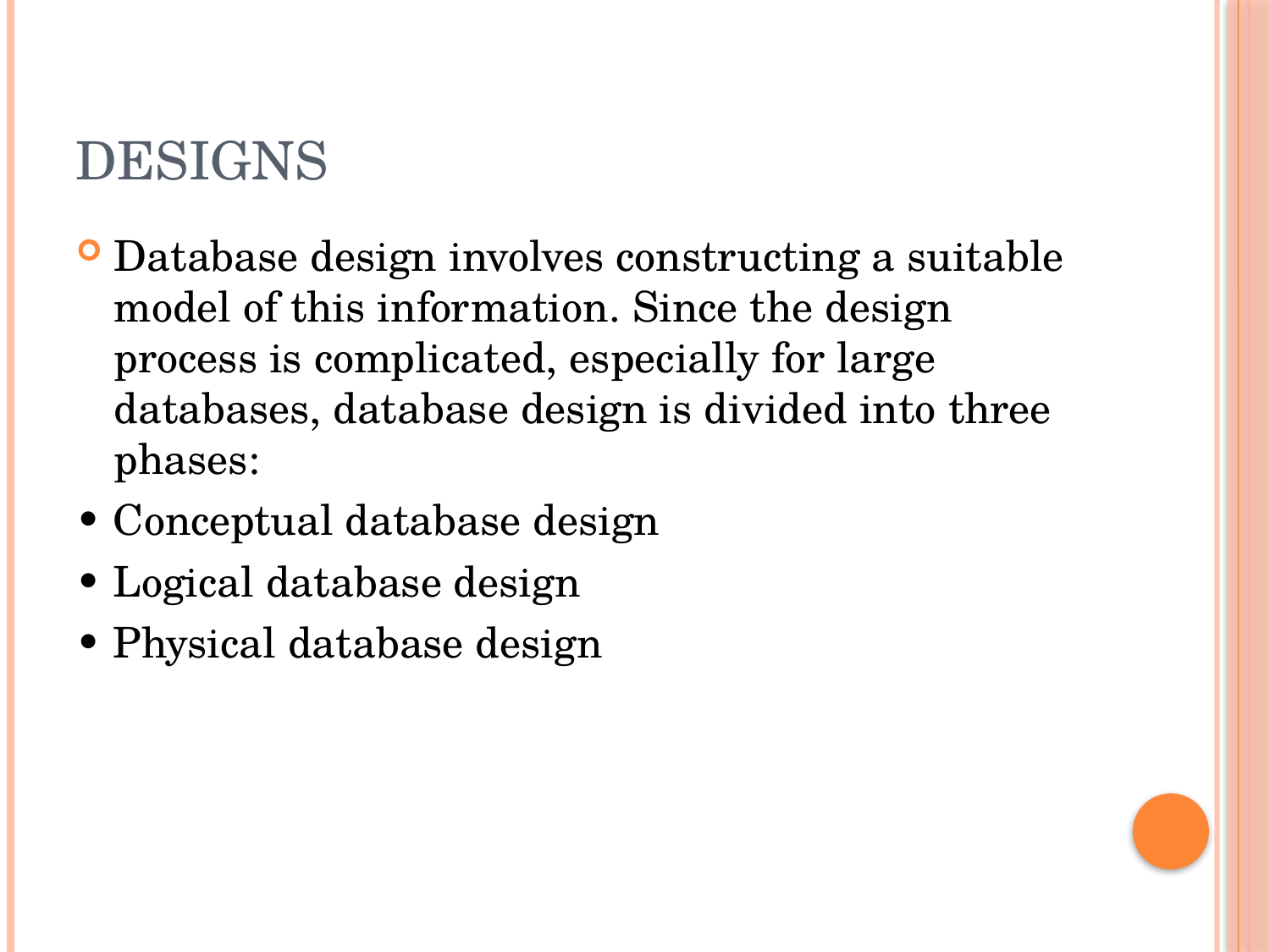

# Designs
Database design involves constructing a suitable model of this information. Since the design process is complicated, especially for large databases, database design is divided into three phases:
• Conceptual database design
• Logical database design
• Physical database design